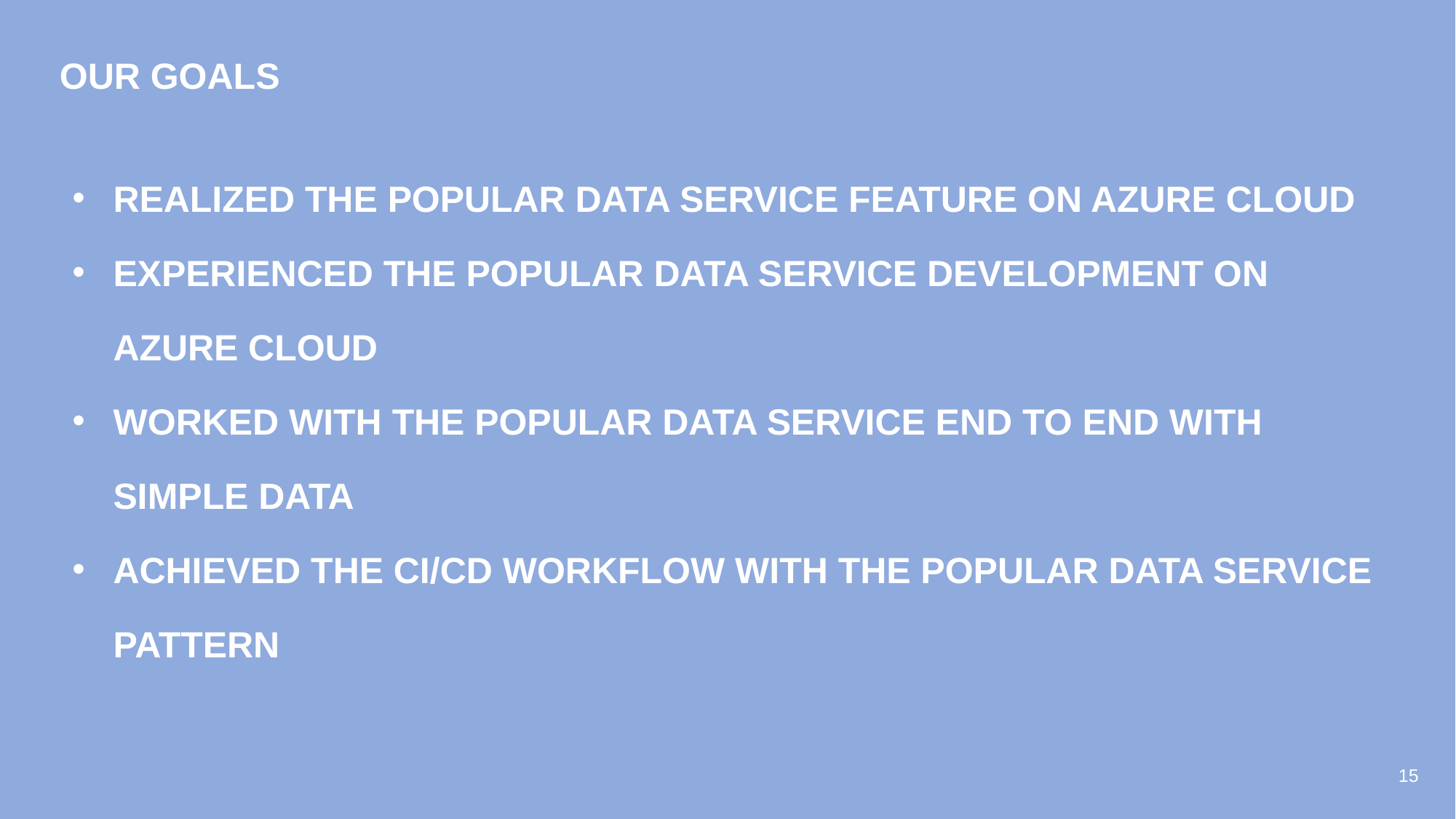

Our Goals
Realized the popular data service feature on Azure cloud
Experienced the popular data service development on Azure cloud
Worked with the popular data service end to end with simple data
Achieved the CI/CD workflow with the popular data service pattern
15